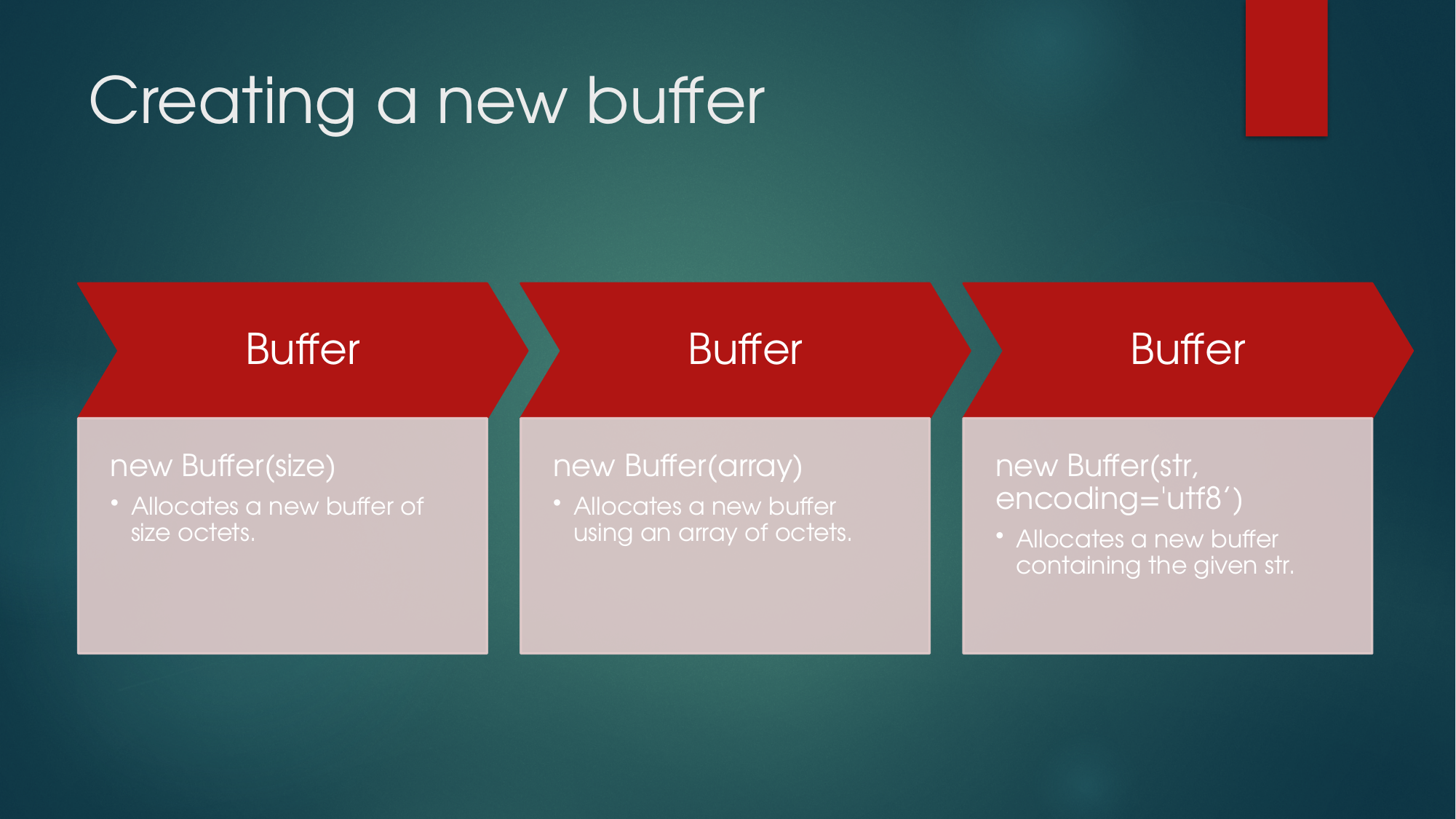

# Creating a new buffer
Buffer
new Buffer(size)
Allocates a new buffer of size octets.
Buffer
new Buffer(array)
Allocates a new buffer using an array of octets.
Buffer
new Buffer(str, encoding='utf8’)
Allocates a new buffer containing the given str.